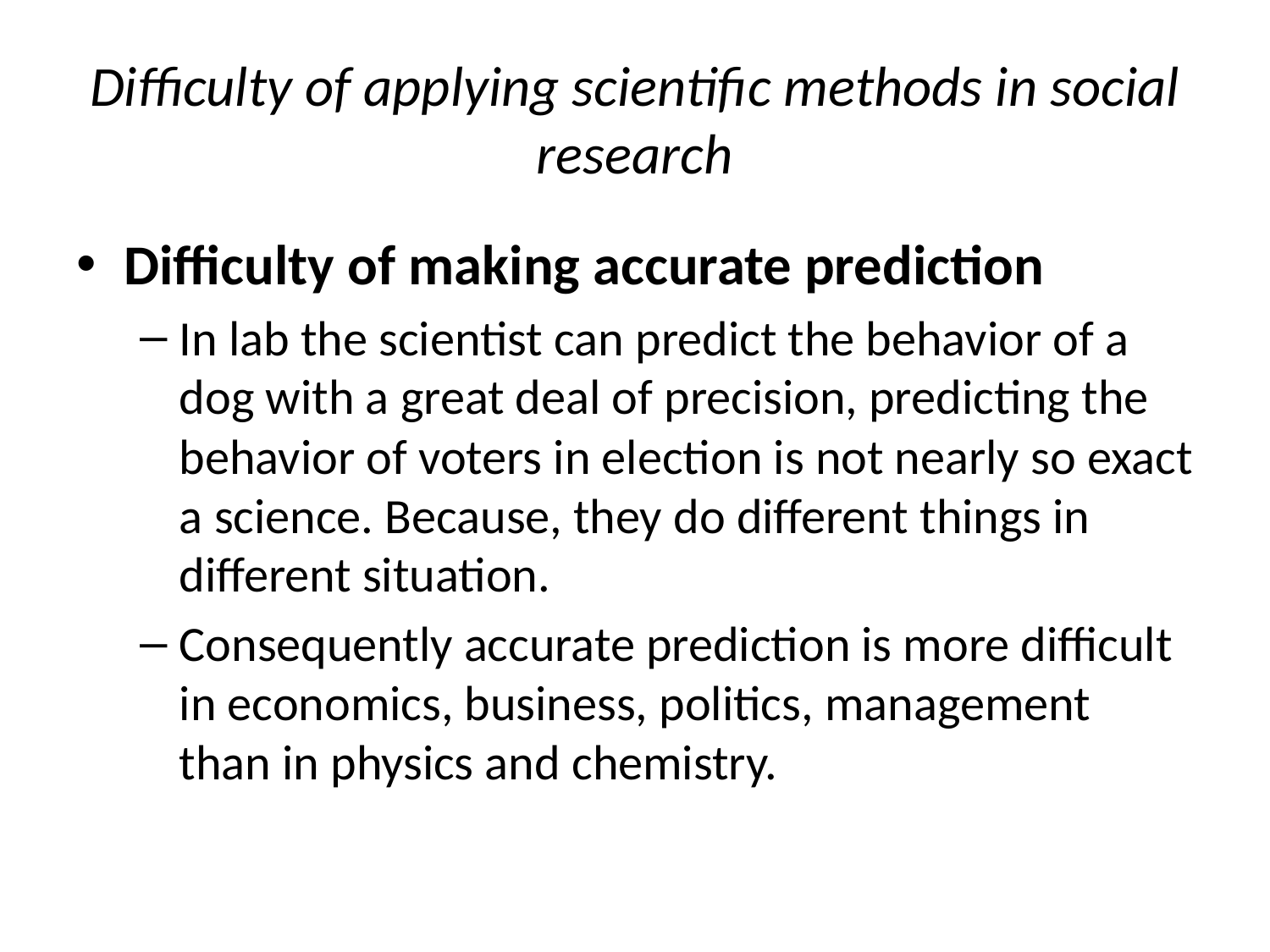

# Difficulty of applying scientific methods in social research
Difficulty of making accurate prediction
In lab the scientist can predict the behavior of a dog with a great deal of precision, predicting the behavior of voters in election is not nearly so exact a science. Because, they do different things in different situation.
Consequently accurate prediction is more difficult in economics, business, politics, management than in physics and chemistry.